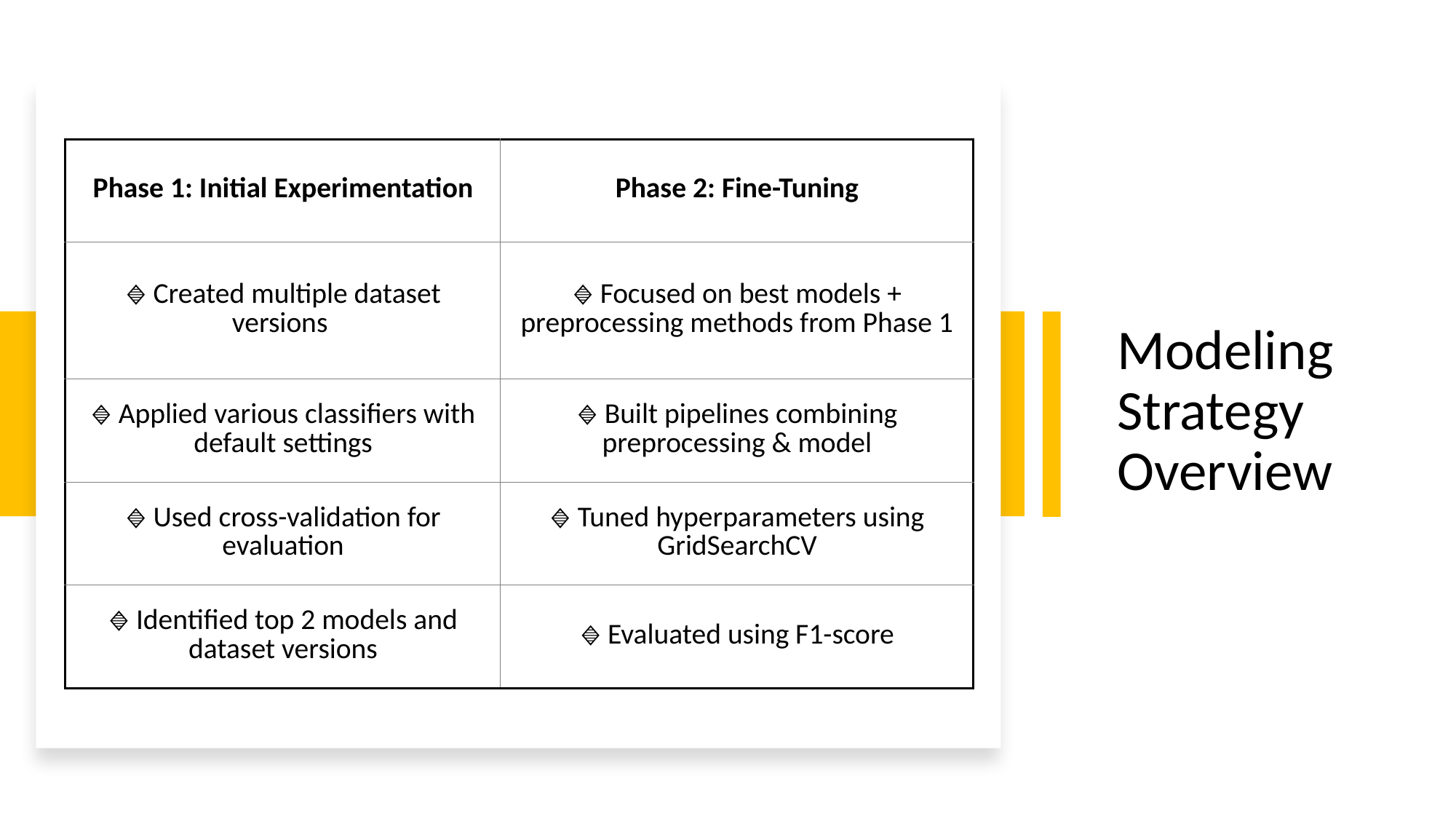

| Phase 1: Initial Experimentation | Phase 2: Fine-Tuning |
| --- | --- |
| 🔹 Created multiple dataset versions | 🔹 Focused on best models + preprocessing methods from Phase 1 |
| 🔹 Applied various classifiers with default settings | 🔹 Built pipelines combining preprocessing & model |
| 🔹 Used cross-validation for evaluation | 🔹 Tuned hyperparameters using GridSearchCV |
| 🔹 Identified top 2 models and dataset versions | 🔹 Evaluated using F1-score |
# Modeling Strategy Overview